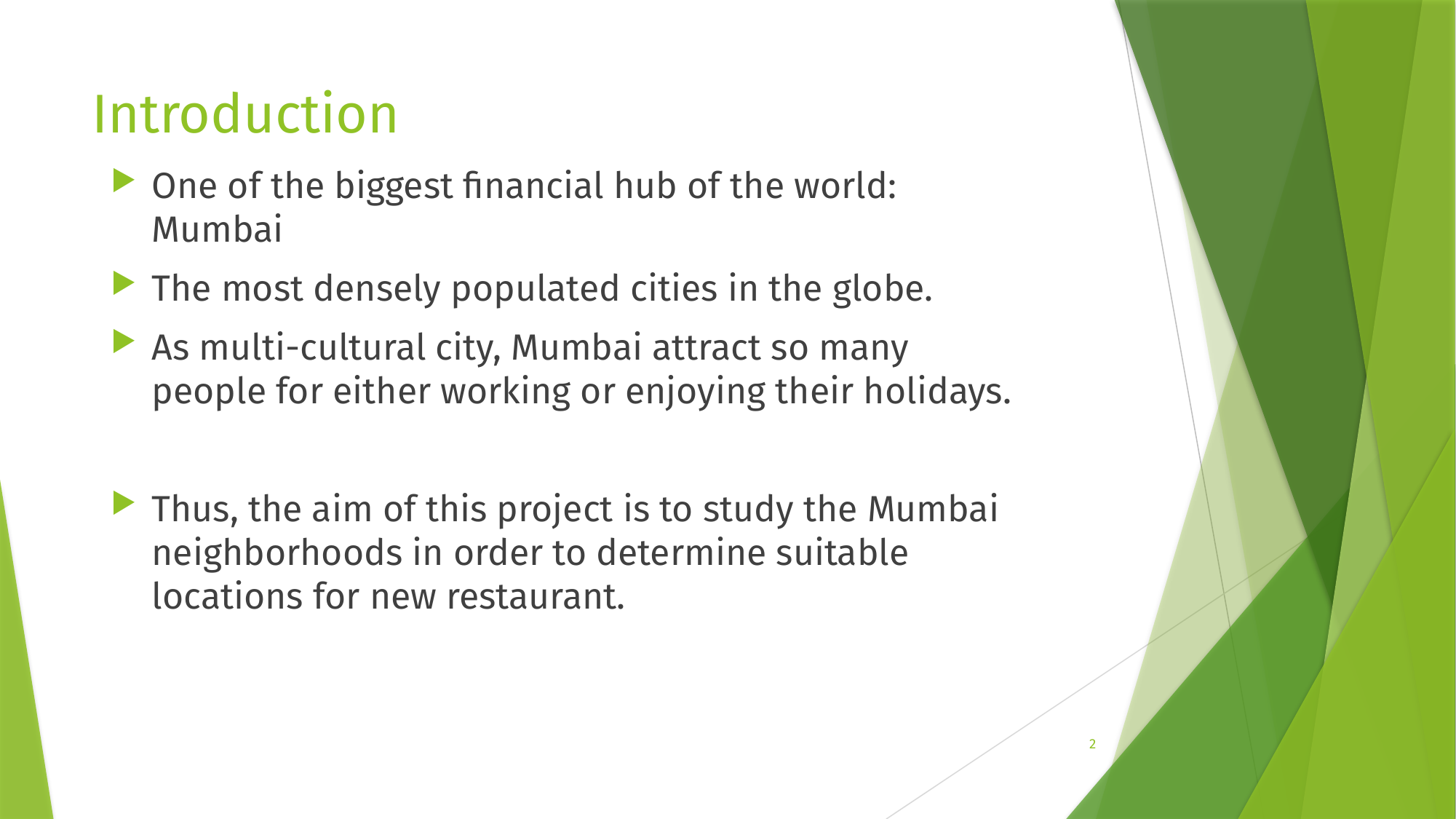

# Introduction
One of the biggest financial hub of the world: Mumbai
The most densely populated cities in the globe.
As multi-cultural city, Mumbai attract so many people for either working or enjoying their holidays.

Thus, the aim of this project is to study the Mumbai neighborhoods in order to determine suitable locations for new restaurant.
2